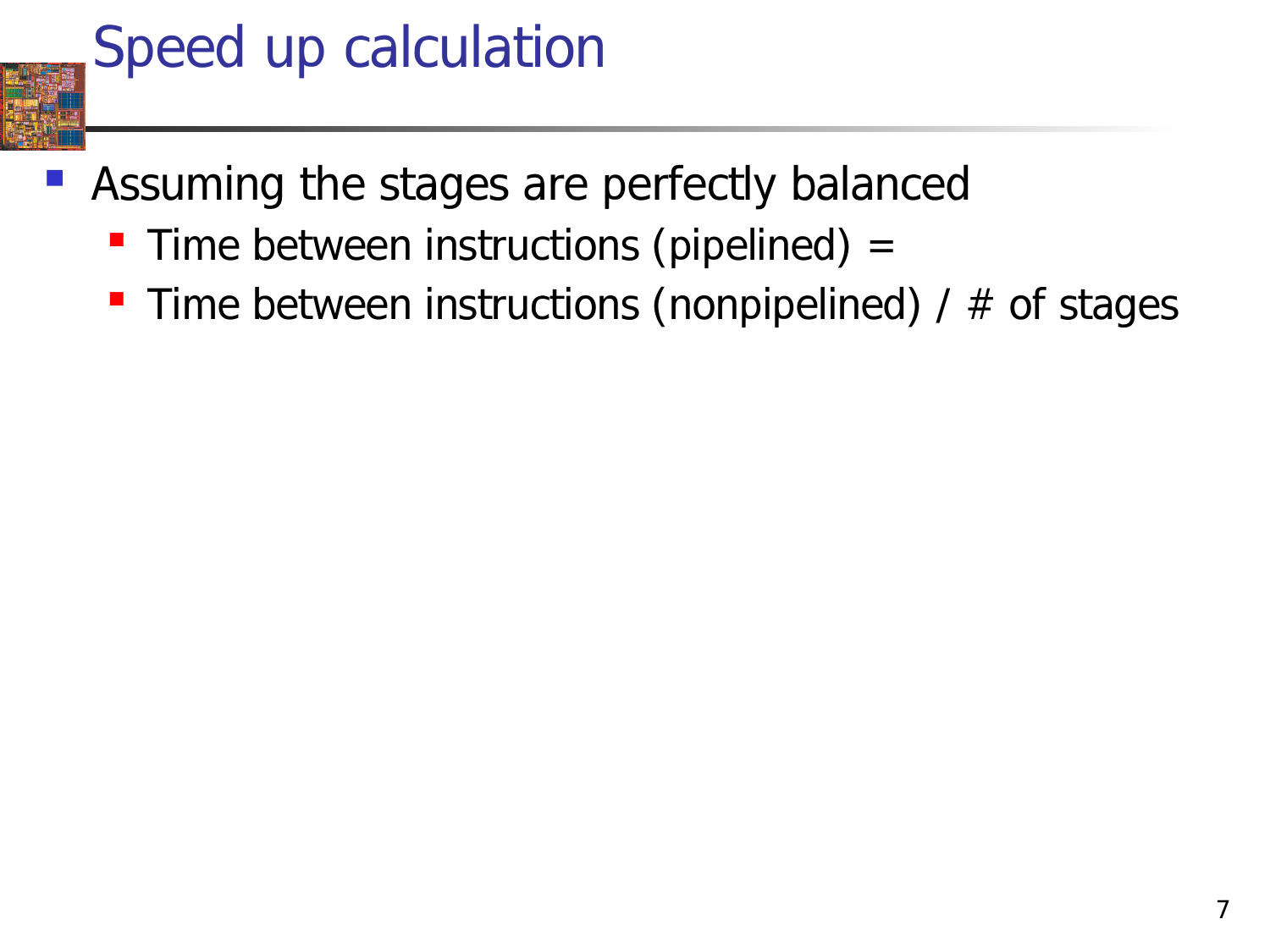

# Speed up calculation
Assuming the stages are perfectly balanced
Time between instructions (pipelined) =
Time between instructions (nonpipelined) / # of stages

7